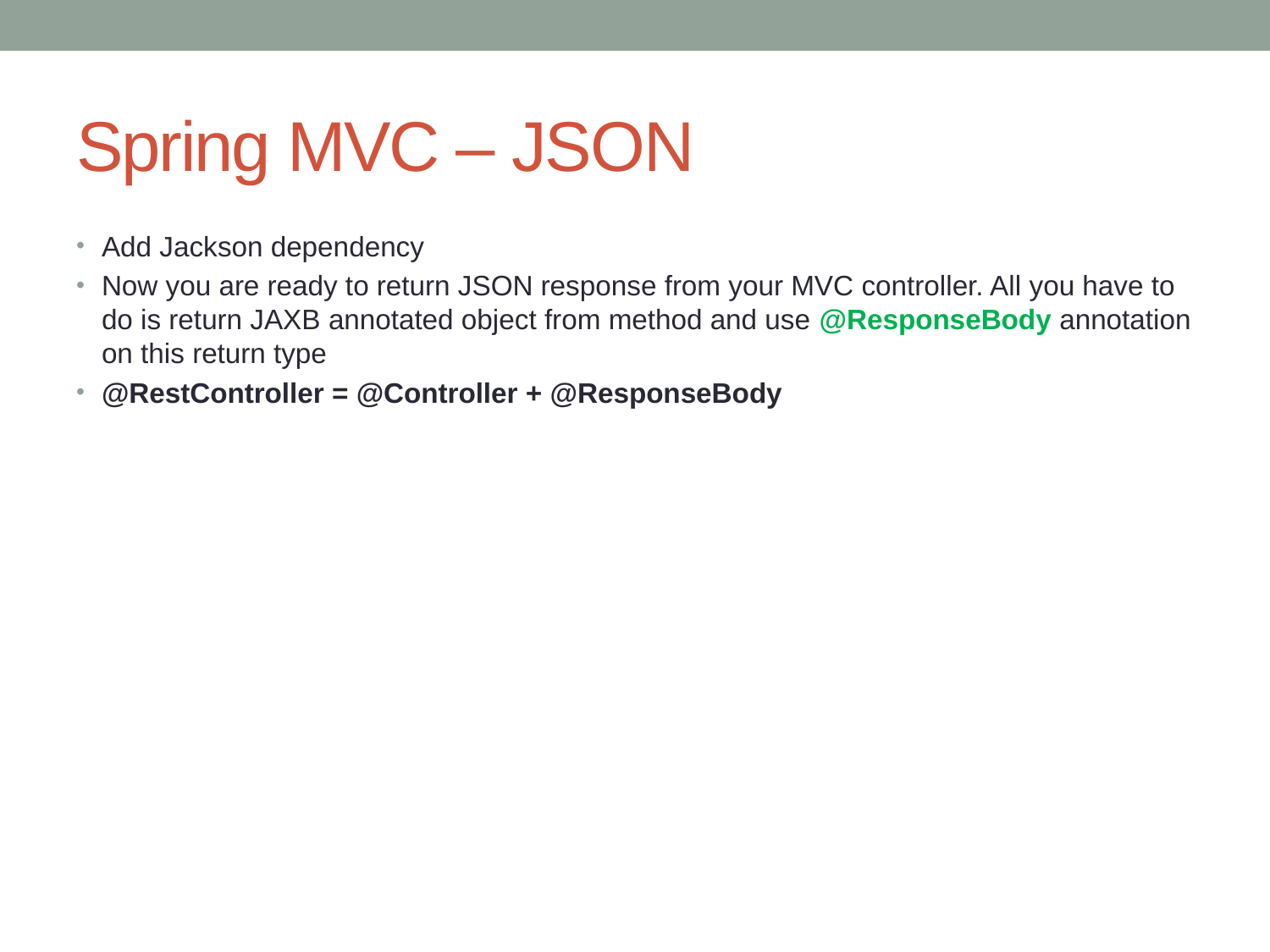

# Spring MVC – JSON
Add Jackson dependency
Now you are ready to return JSON response from your MVC controller. All you have to do is return JAXB annotated object from method and use @ResponseBody annotation on this return type
@RestController = @Controller + @ResponseBody